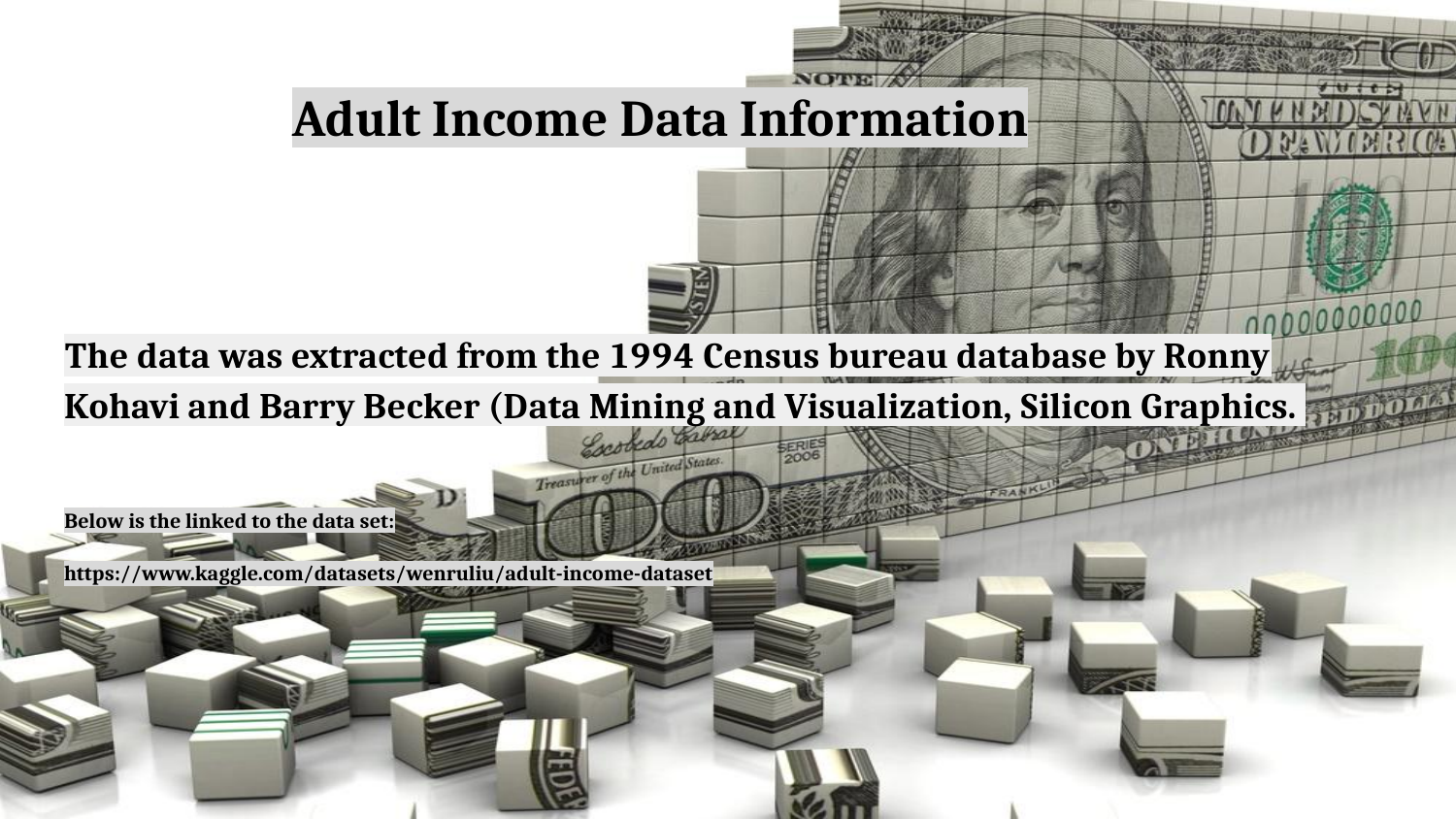

# Adult Income Data Information
The data was extracted from the 1994 Census bureau database by Ronny Kohavi and Barry Becker (Data Mining and Visualization, Silicon Graphics.

Below is the linked to the data set:
https://www.kaggle.com/datasets/wenruliu/adult-income-dataset